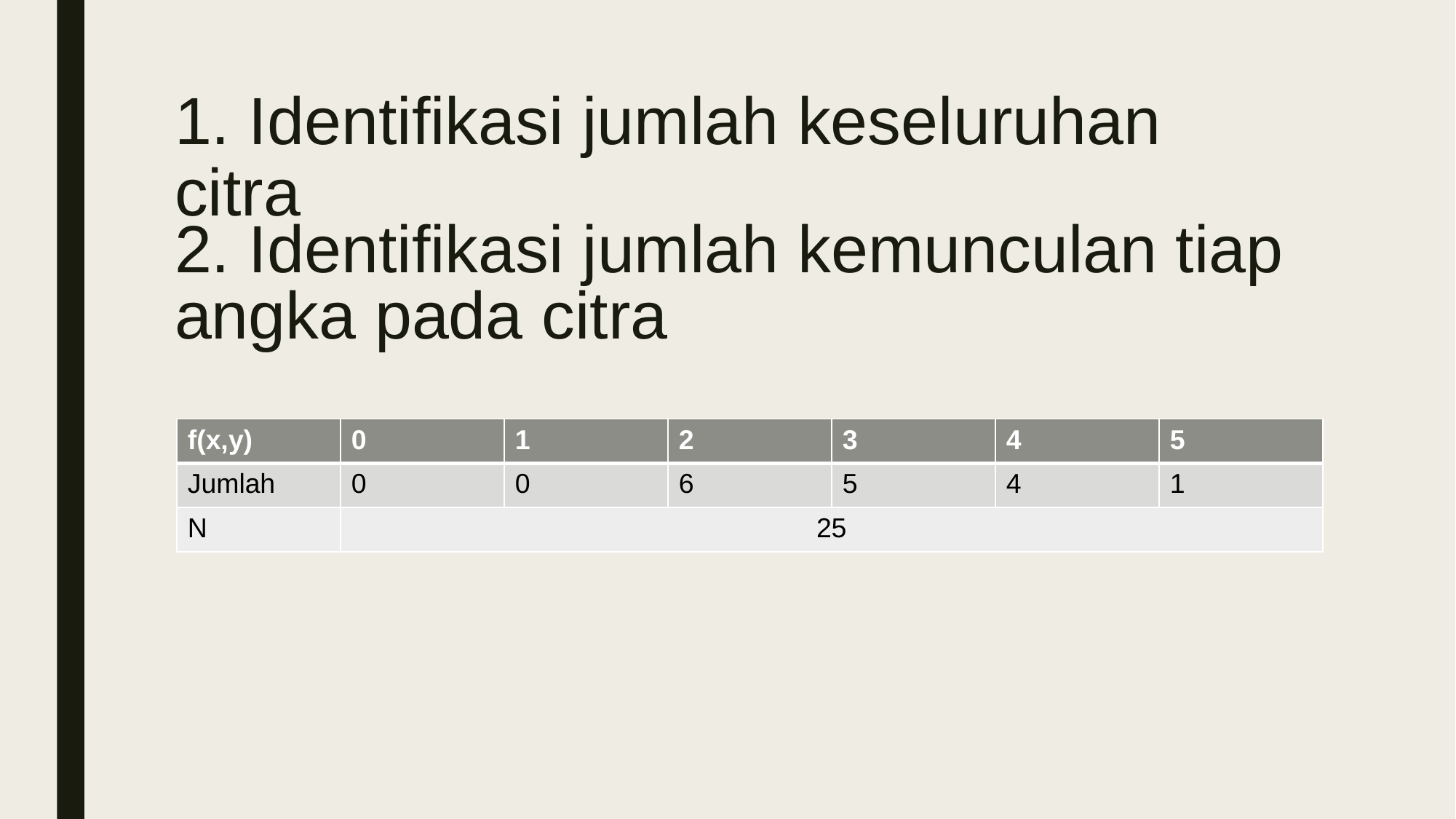

# 1. Identifikasi jumlah keseluruhan citra
2. Identifikasi jumlah kemunculan tiap angka pada citra
| f(x,y) | 0 | 1 | 2 | 3 | 4 | 5 |
| --- | --- | --- | --- | --- | --- | --- |
| Jumlah | 0 | 0 | 6 | 5 | 4 | 1 |
| N | 25 |  |  |  |  |  |